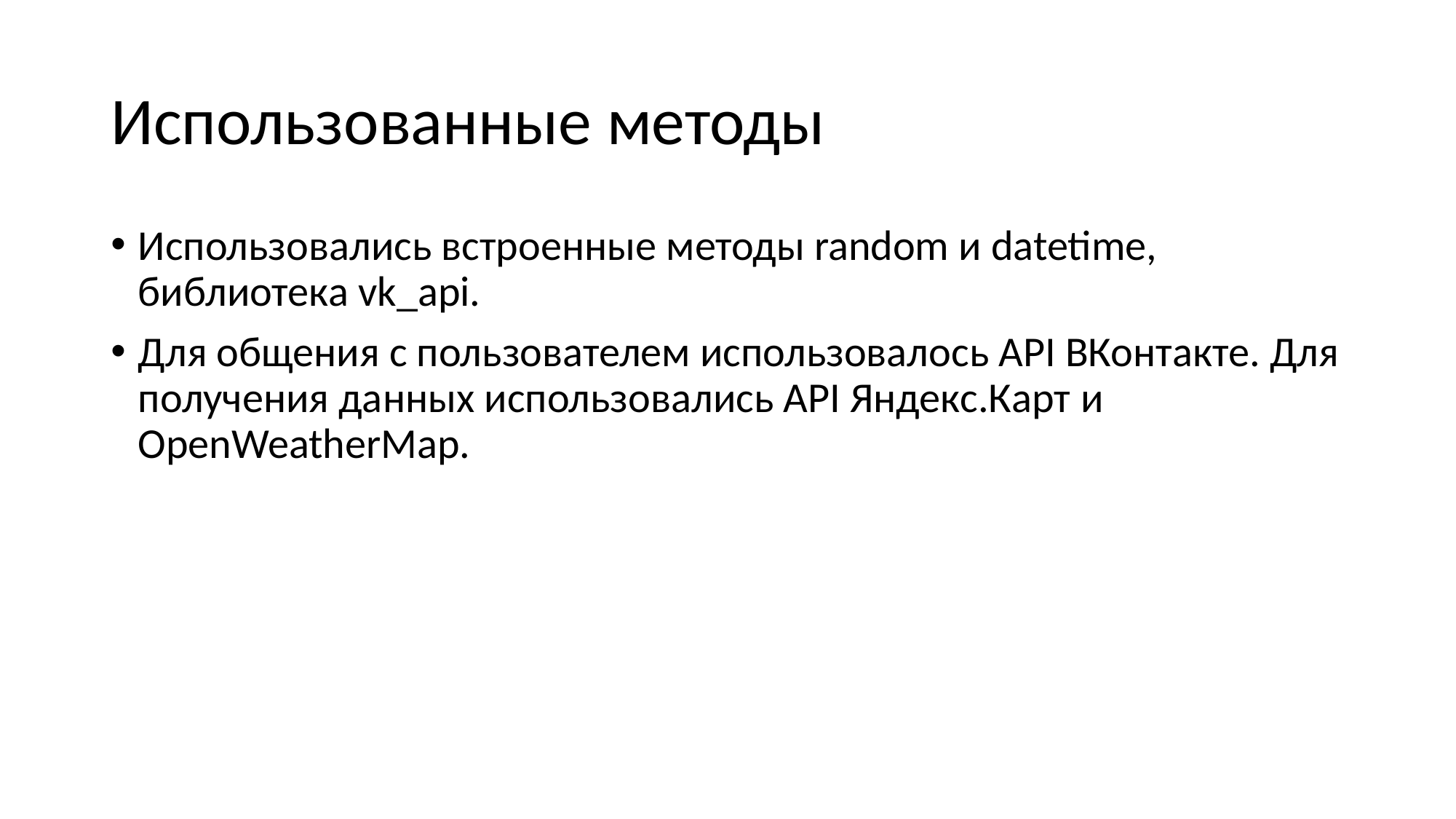

# Использованные методы
Использовались встроенные методы random и datetime, библиотека vk_api.
Для общения с пользователем использовалось API ВКонтакте. Для получения данных использовались API Яндекс.Карт и OpenWeatherMap.